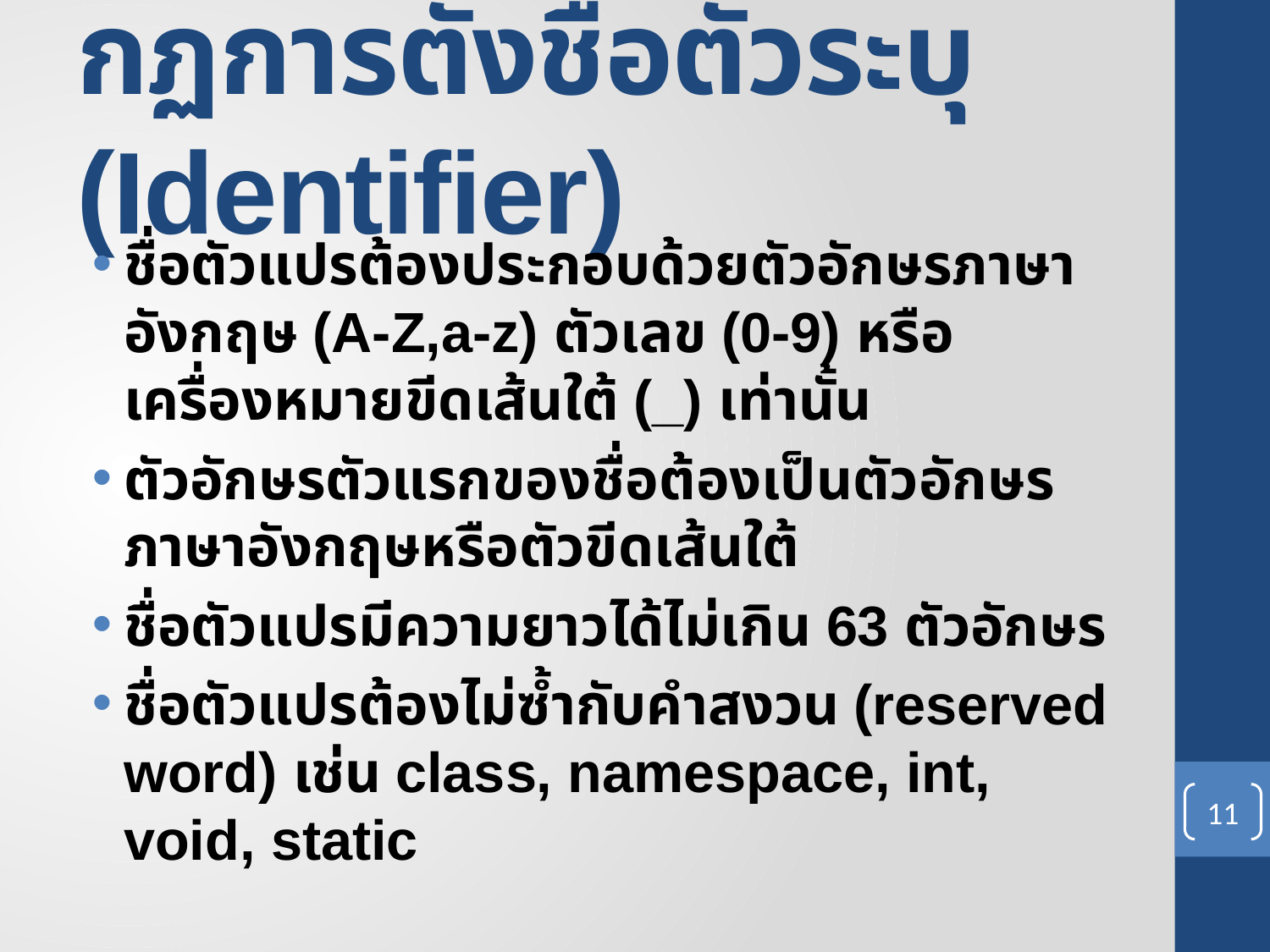

# กฏการตั้งชื่อตัวระบุ (Identifier)
ชื่อตัวแปรต้องประกอบด้วยตัวอักษรภาษาอังกฤษ (A-Z,a-z) ตัวเลข (0-9) หรือเครื่องหมายขีดเส้นใต้ (_) เท่านั้น
ตัวอักษรตัวแรกของชื่อต้องเป็นตัวอักษรภาษาอังกฤษหรือตัวขีดเส้นใต้
ชื่อตัวแปรมีความยาวได้ไม่เกิน 63 ตัวอักษร
ชื่อตัวแปรต้องไม่ซ้ำกับคำสงวน (reserved word) เช่น class, namespace, int, void, static
11